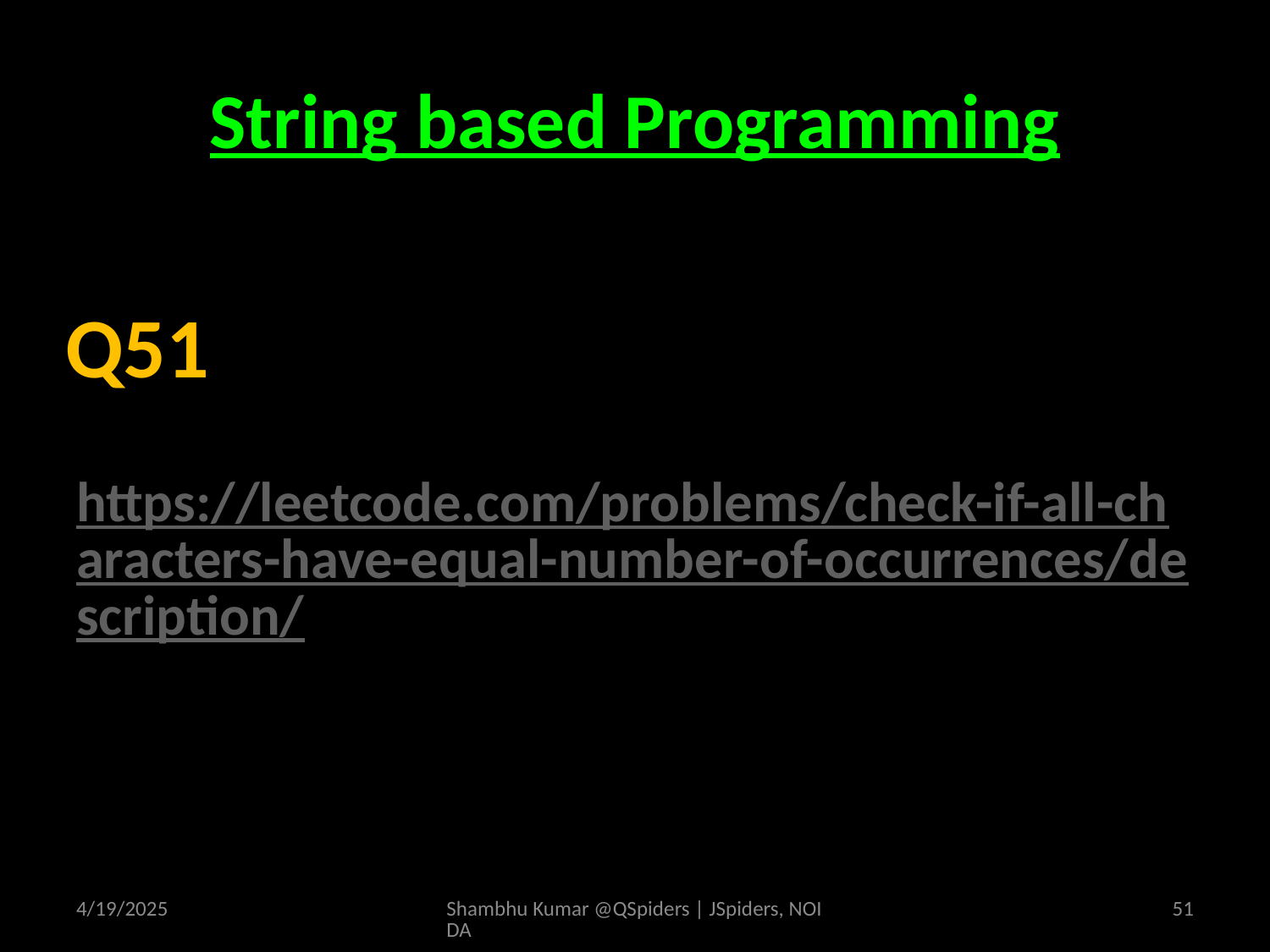

# String based Programming

https://leetcode.com/problems/check-if-all-characters-have-equal-number-of-occurrences/description/
Q51
4/19/2025
Shambhu Kumar @QSpiders | JSpiders, NOIDA
51